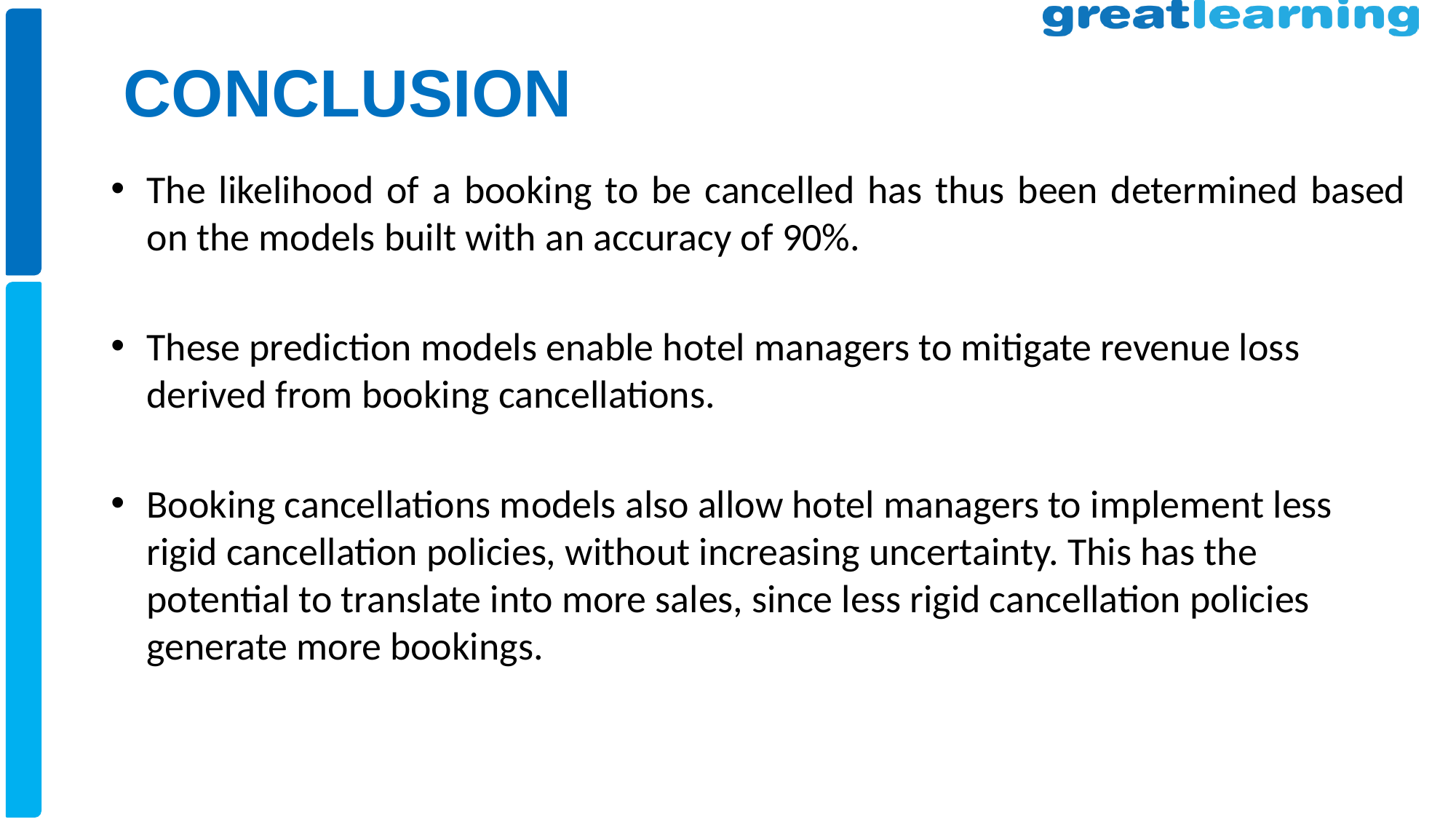

CONCLUSION
The likelihood of a booking to be cancelled has thus been determined based on the models built with an accuracy of 90%.

These prediction models enable hotel managers to mitigate revenue loss derived from booking cancellations.

Booking cancellations models also allow hotel managers to implement less rigid cancellation policies, without increasing uncertainty. This has the potential to translate into more sales, since less rigid cancellation policies generate more bookings.